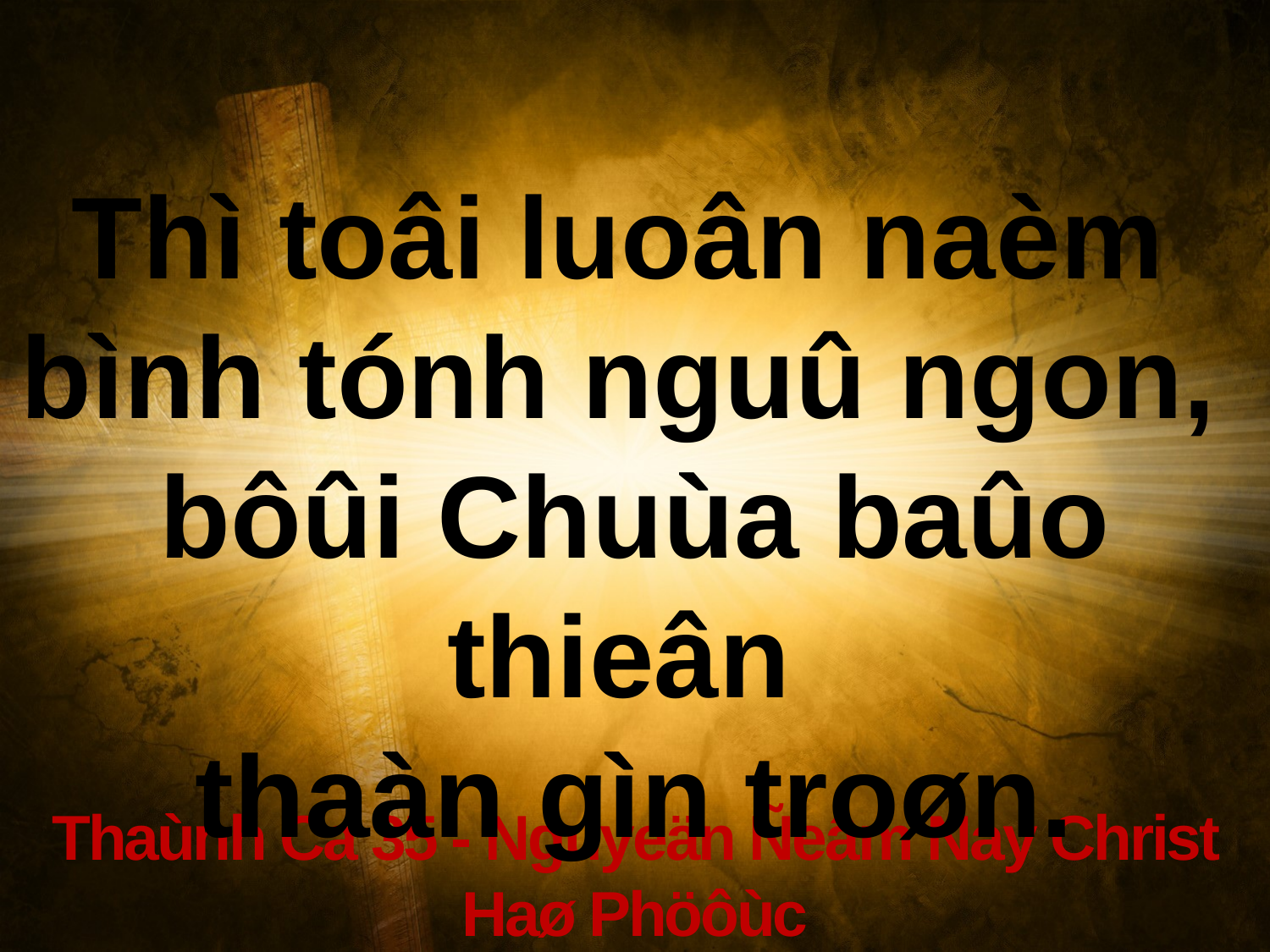

Thì toâi luoân naèm
bình tónh nguû ngon,
bôûi Chuùa baûo thieân
thaàn gìn troøn.
Thaùnh Ca 35 - Nguyeän Ñeâm Nay Christ Haø Phöôùc